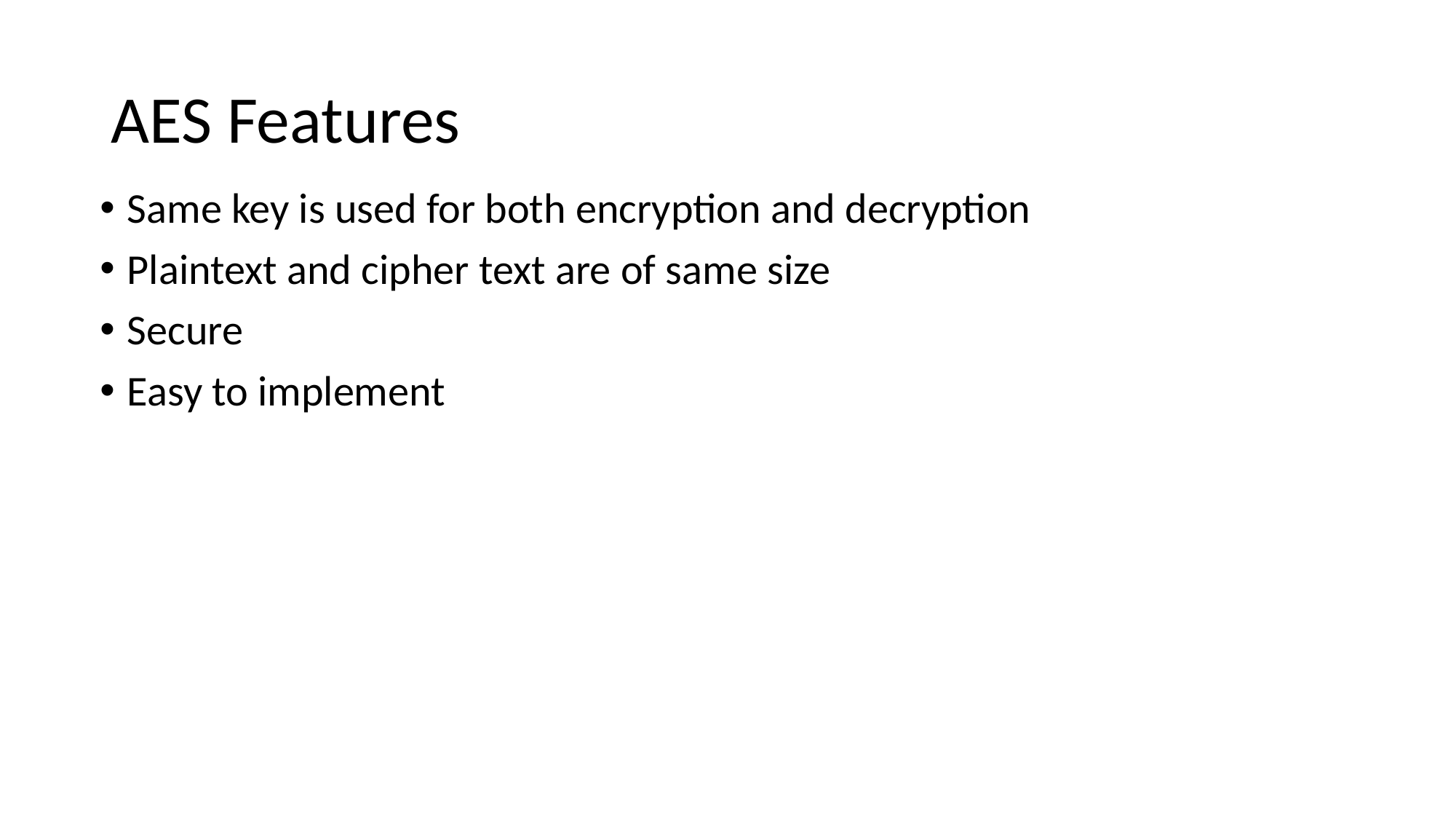

# AES Features
Same key is used for both encryption and decryption
Plaintext and cipher text are of same size
Secure
Easy to implement